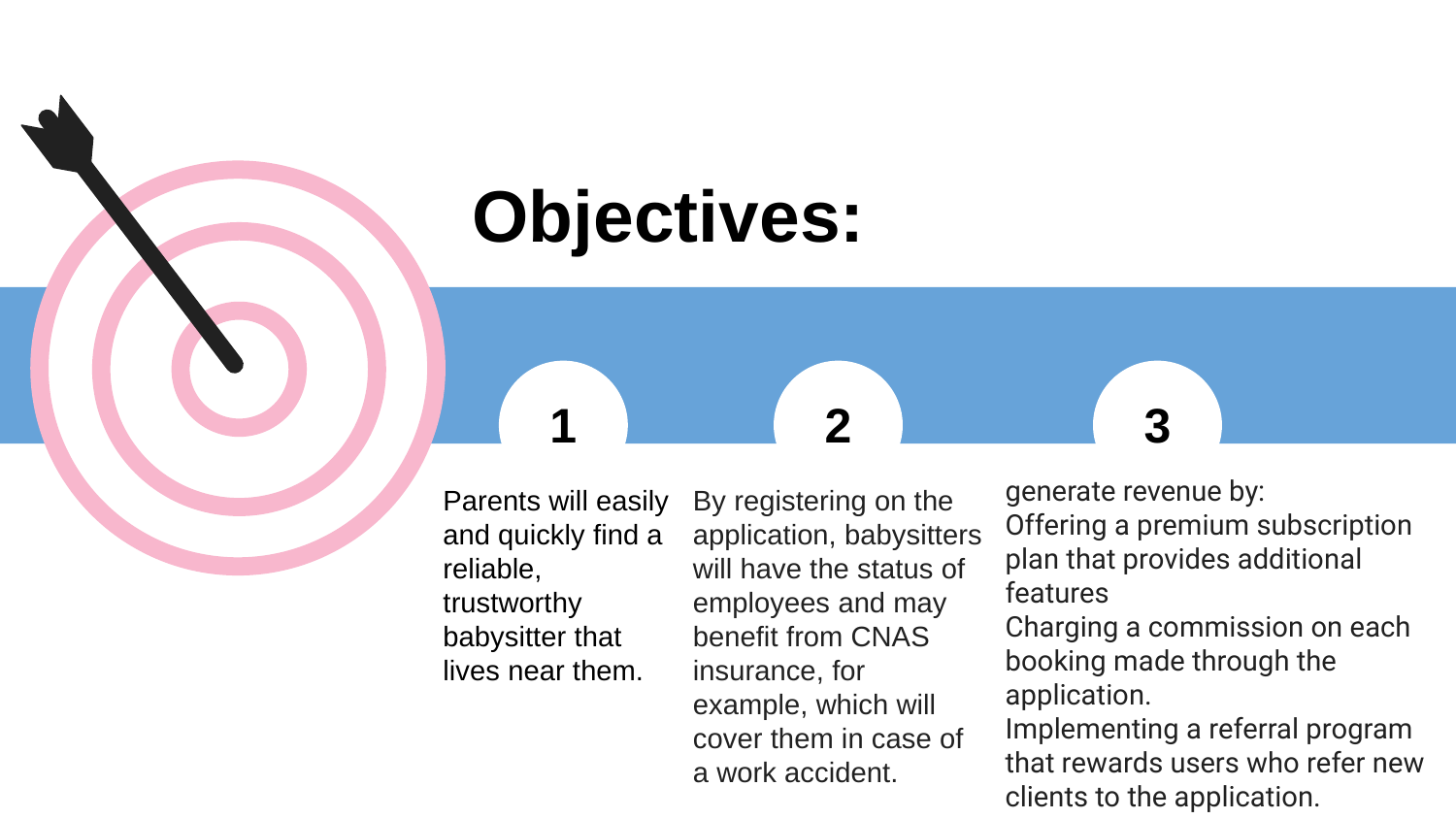

Objectives:

1
2
3
generate revenue by:
Offering a premium subscription plan that provides additional features
Charging a commission on each booking made through the application.
Implementing a referral program that rewards users who refer new clients to the application.
Parents will easily and quickly find a reliable, trustworthy babysitter that lives near them.
By registering on the application, babysitters will have the status of employees and may benefit from CNAS insurance, for example, which will cover them in case of a work accident.